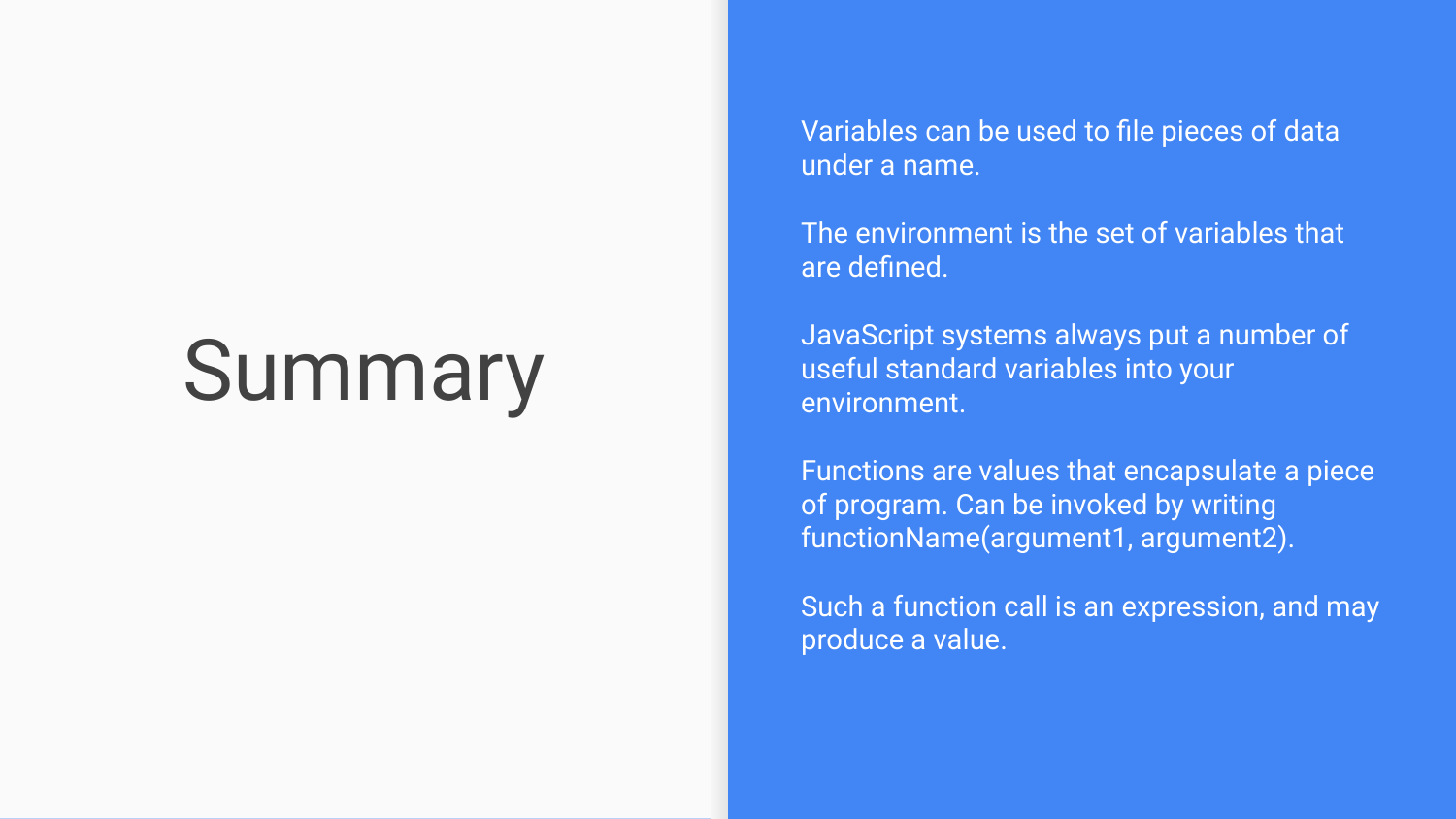

Variables can be used to file pieces of data under a name.

The environment is the set of variables that are defined.

JavaScript systems always put a number of useful standard variables into your environment.

Functions are values that encapsulate a piece of program. Can be invoked by writing functionName(argument1, argument2).

Such a function call is an expression, and may produce a value.

# Summary